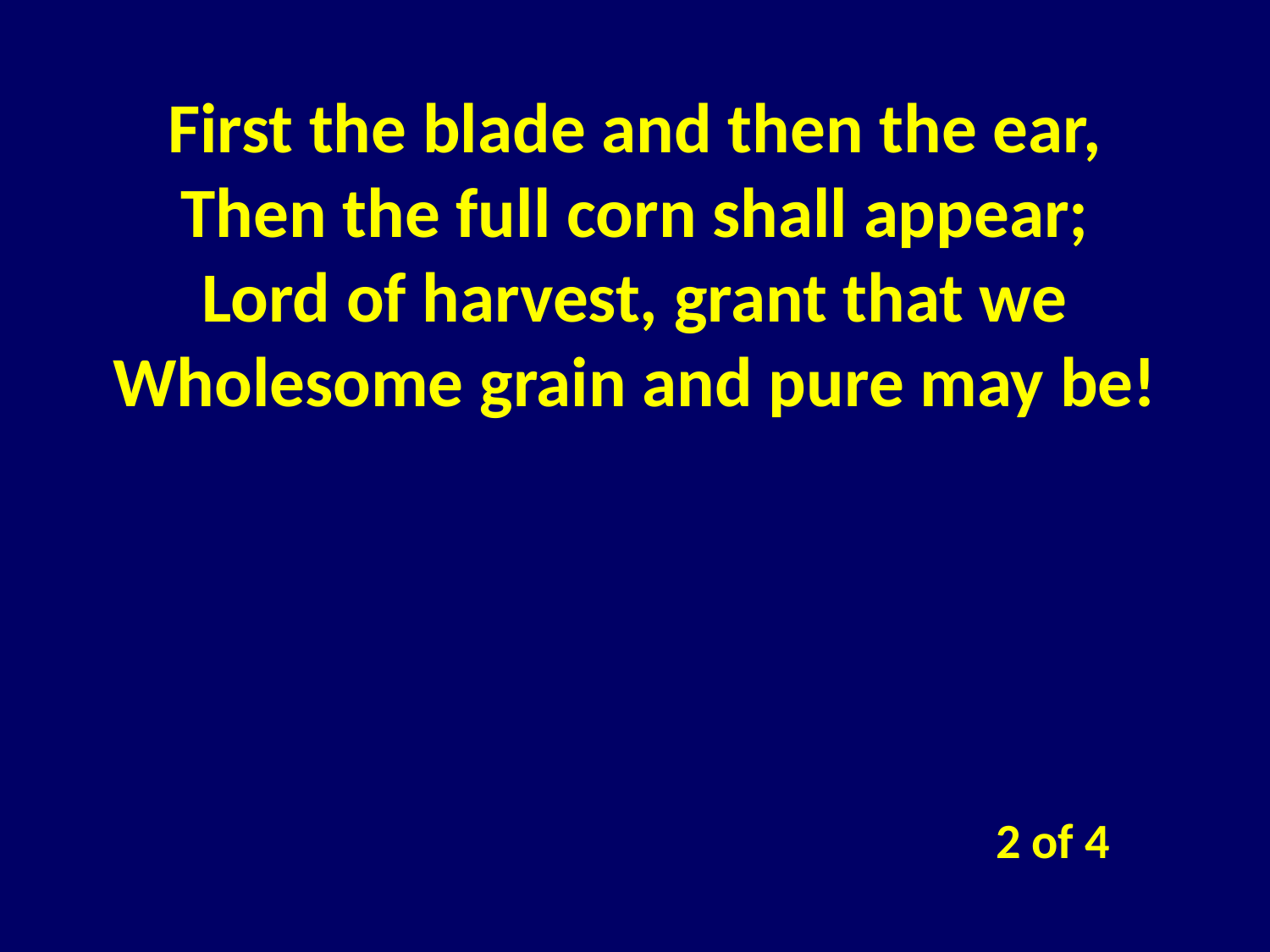

First the blade and then the ear,
Then the full corn shall appear;
Lord of harvest, grant that we
Wholesome grain and pure may be!
2 of 4